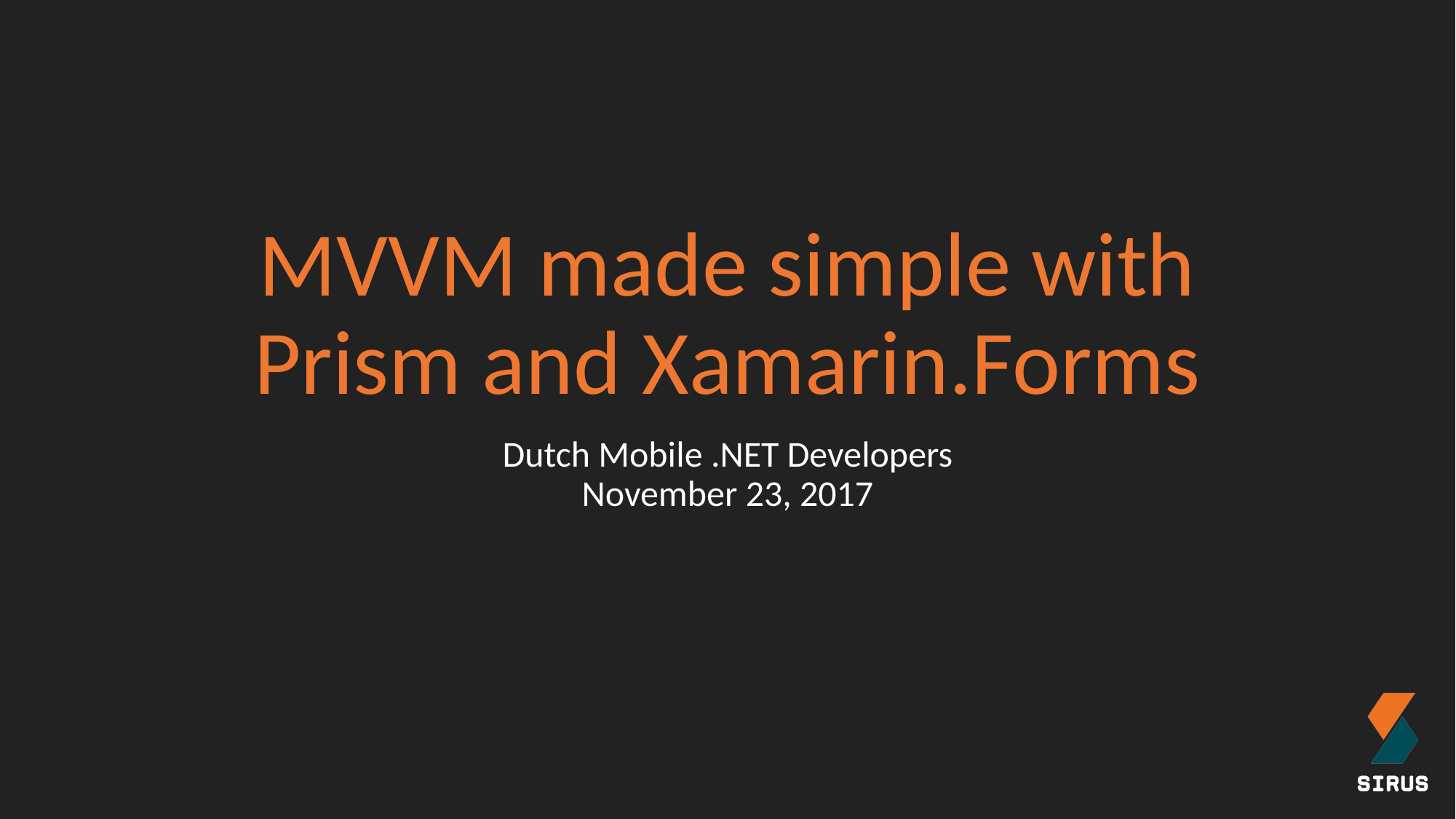

# MVVM made simple with Prism and Xamarin.Forms
Dutch Mobile .NET Developers
November 23, 2017